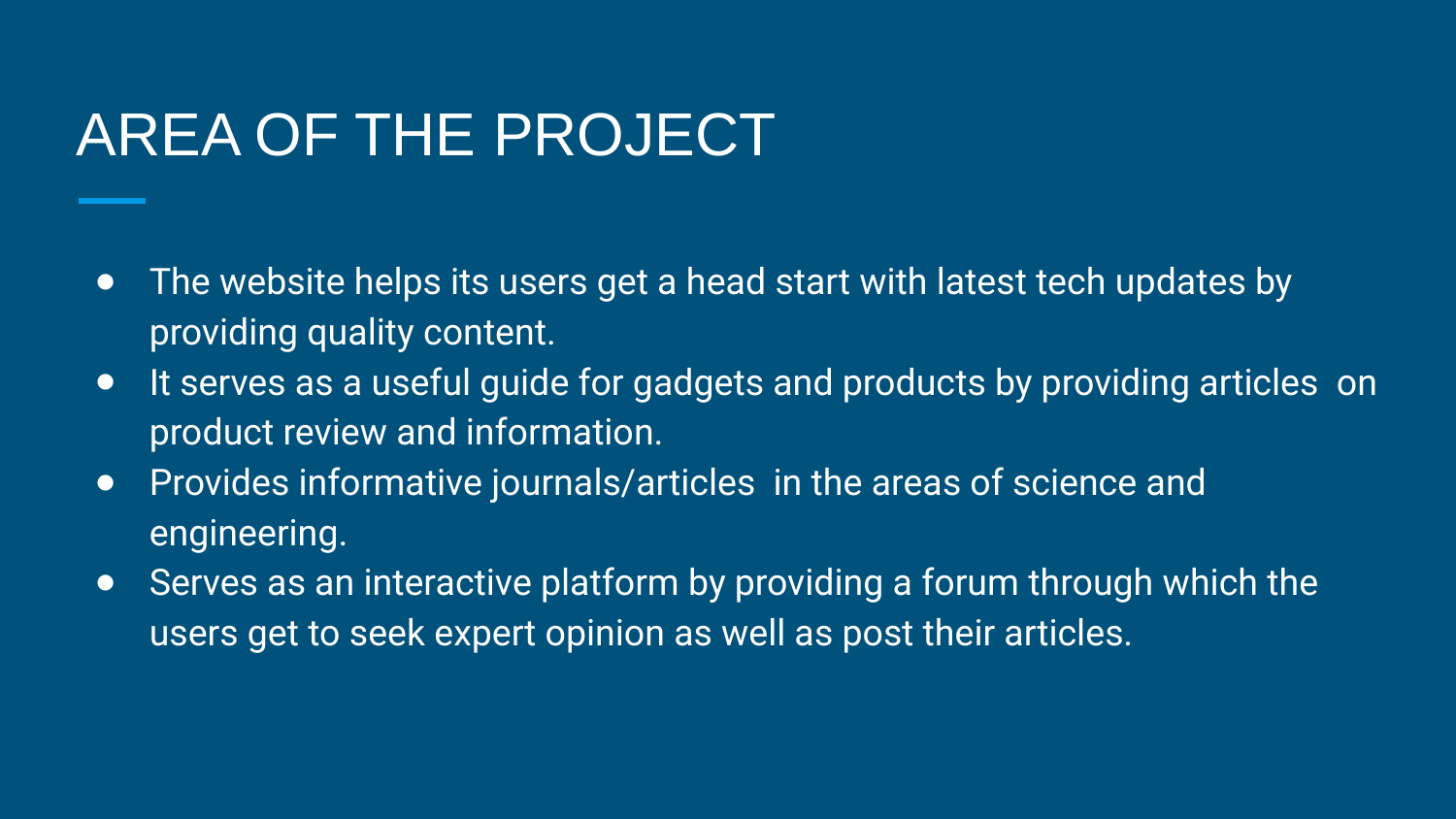

# AREA OF THE PROJECT
The website helps its users get a head start with latest tech updates by providing quality content.
It serves as a useful guide for gadgets and products by providing articles  on product review and information.
Provides informative journals/articles  in the areas of science and engineering.
Serves as an interactive platform by providing a forum through which the users get to seek expert opinion as well as post their articles.